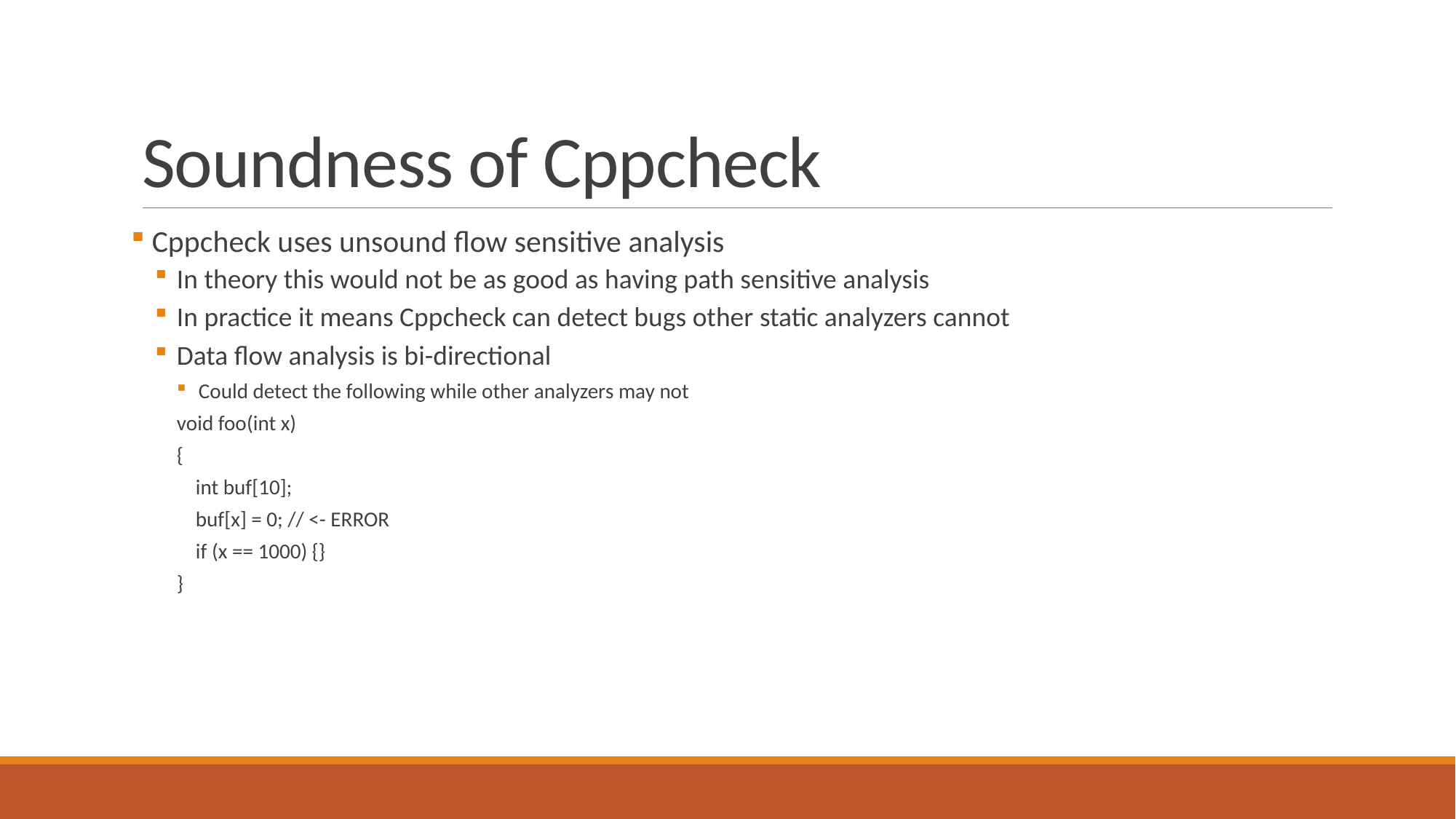

# Soundness of Cppcheck
 Cppcheck uses unsound flow sensitive analysis
In theory this would not be as good as having path sensitive analysis
In practice it means Cppcheck can detect bugs other static analyzers cannot
Data flow analysis is bi-directional
Could detect the following while other analyzers may not
void foo(int x)
{
    int buf[10];
    buf[x] = 0; // <- ERROR
    if (x == 1000) {}
}